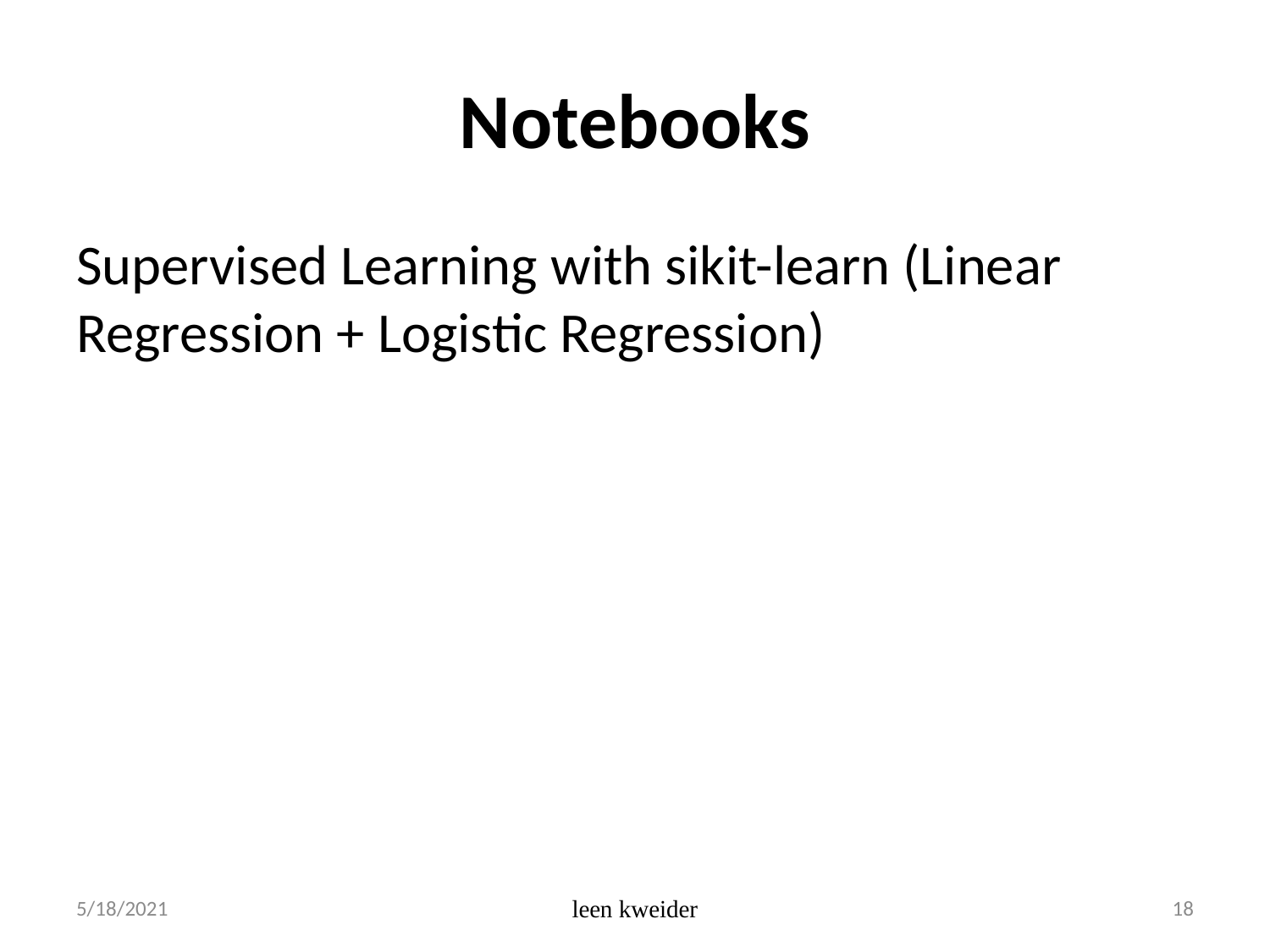

# Notebooks
Supervised Learning with sikit-learn (Linear Regression + Logistic Regression)

5/18/2021
leen kweider
18